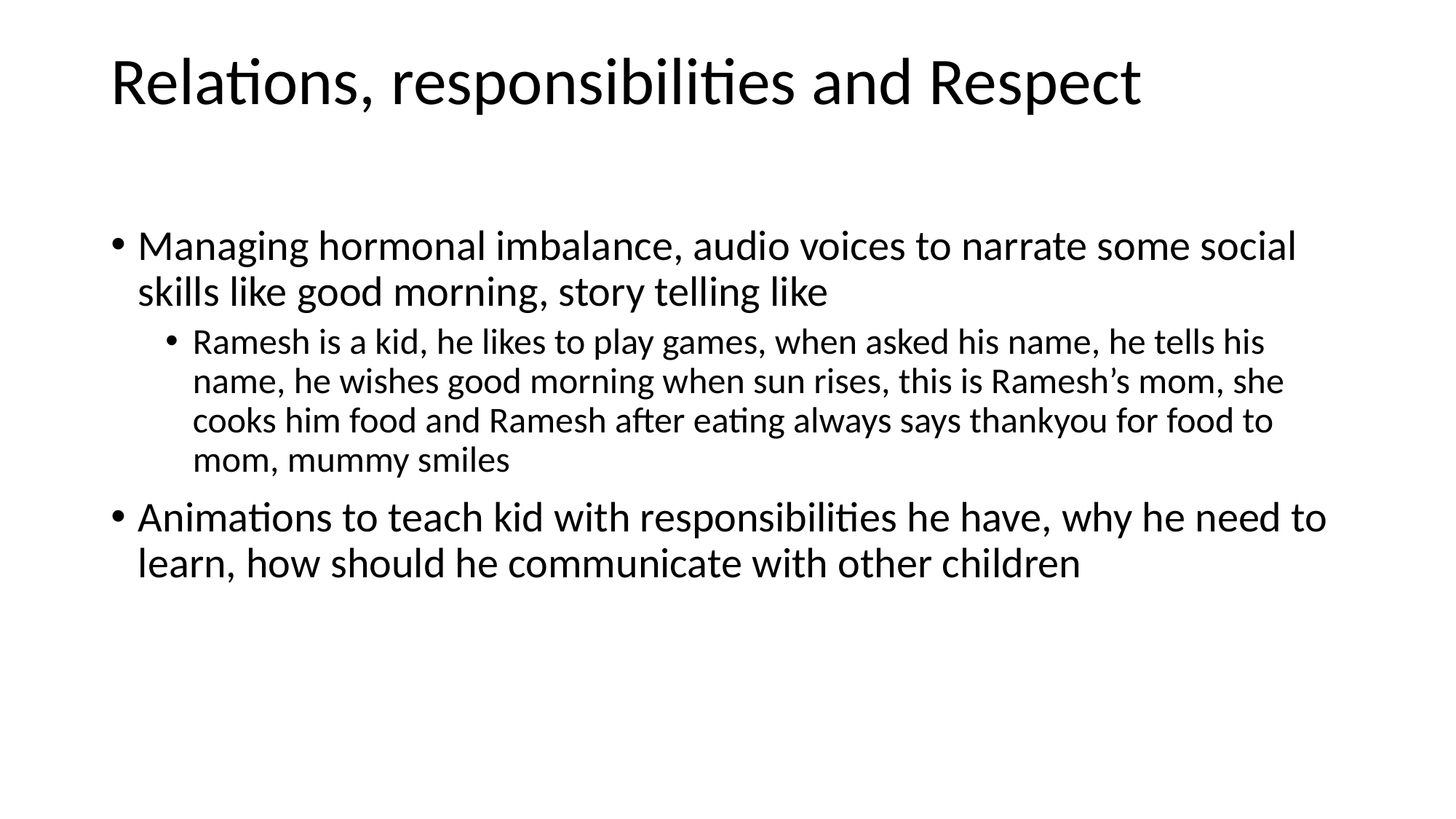

# Relations, responsibilities and Respect
Managing hormonal imbalance, audio voices to narrate some social skills like good morning, story telling like
Ramesh is a kid, he likes to play games, when asked his name, he tells his name, he wishes good morning when sun rises, this is Ramesh’s mom, she cooks him food and Ramesh after eating always says thankyou for food to mom, mummy smiles
Animations to teach kid with responsibilities he have, why he need to learn, how should he communicate with other children